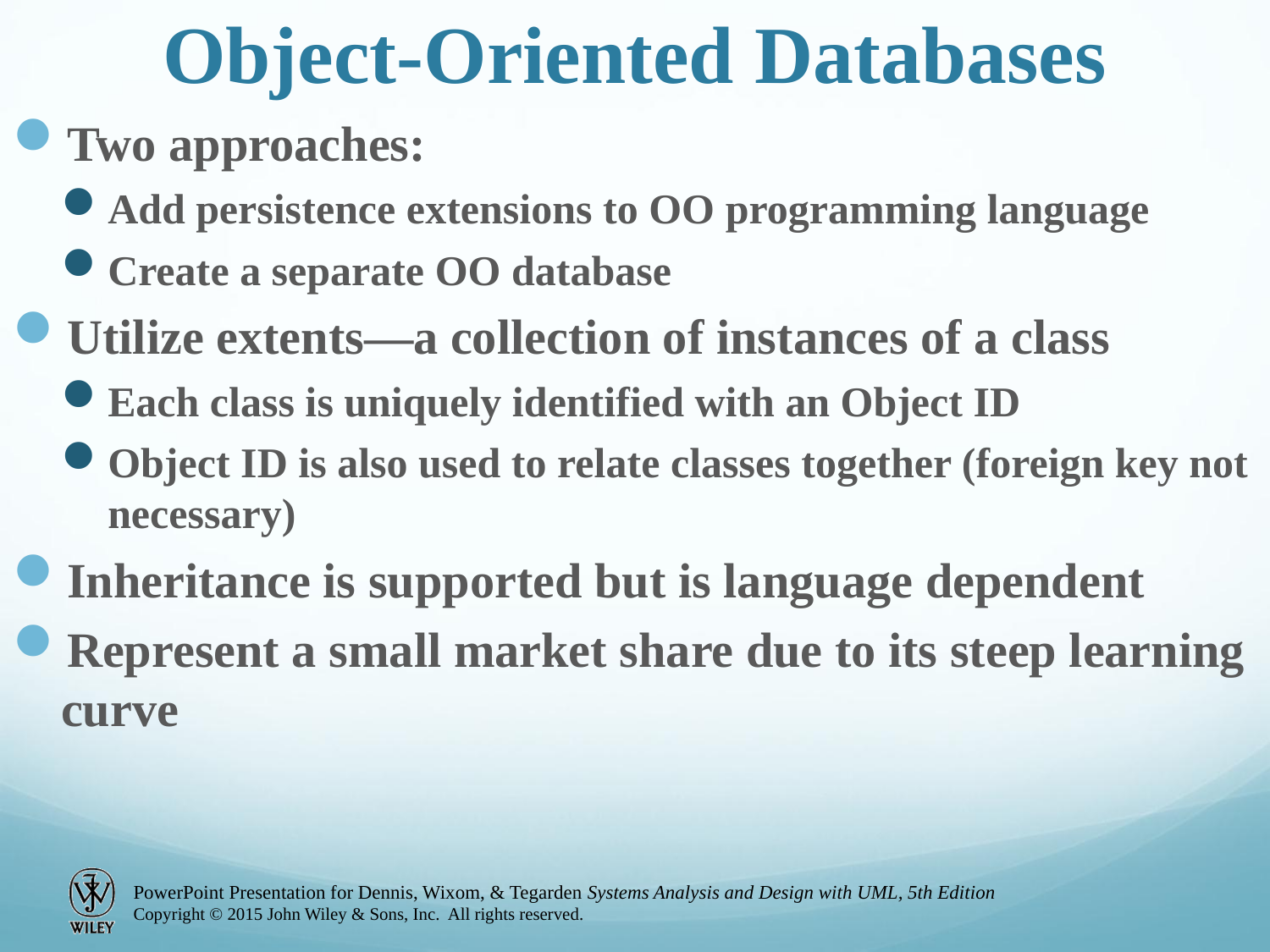

# Object-Oriented Databases
Two approaches:
Add persistence extensions to OO programming language
Create a separate OO database
Utilize extents—a collection of instances of a class
Each class is uniquely identified with an Object ID
Object ID is also used to relate classes together (foreign key not necessary)
Inheritance is supported but is language dependent
Represent a small market share due to its steep learning curve